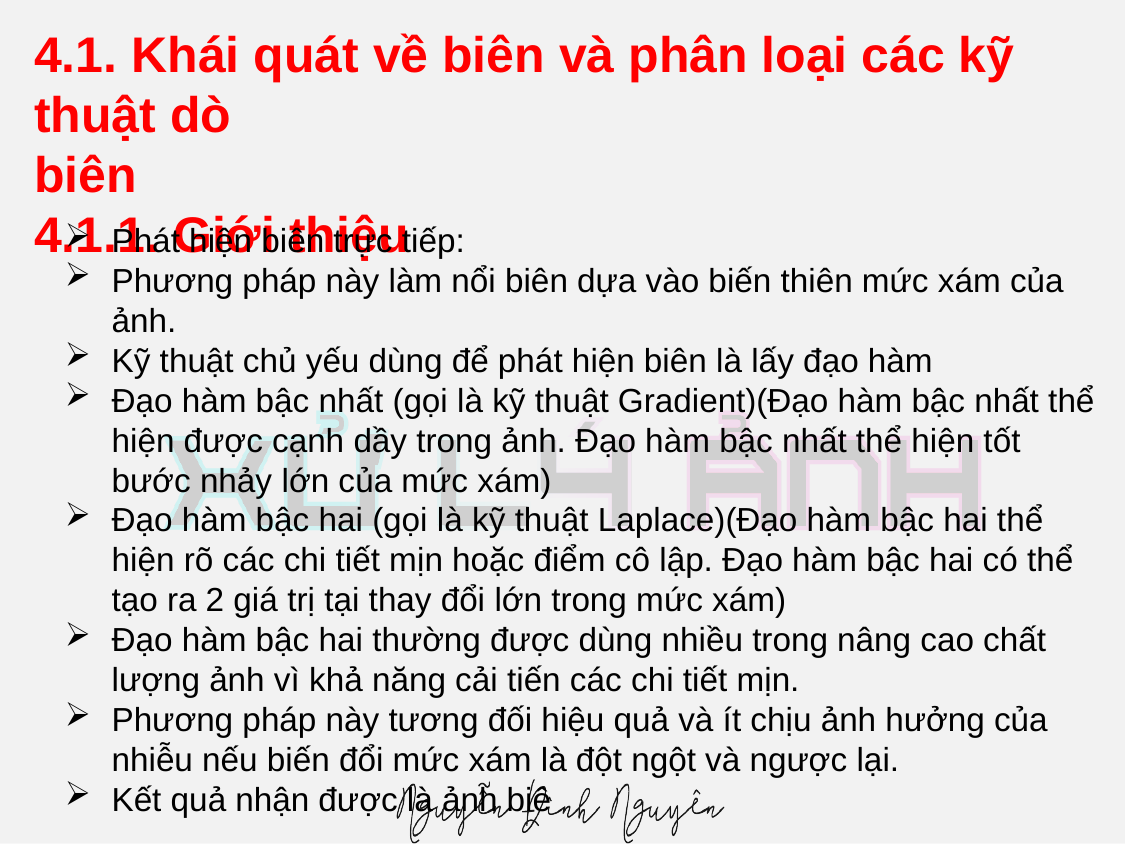

# 4.1. Khái quát về biên và phân loại các kỹ thuật dò biên 4.1.1. Giới thiệu
Phát hiện biên trực tiếp:
Phương pháp này làm nổi biên dựa vào biến thiên mức xám của ảnh.
Kỹ thuật chủ yếu dùng để phát hiện biên là lấy đạo hàm
Đạo hàm bậc nhất (gọi là kỹ thuật Gradient)(Đạo hàm bậc nhất thể hiện được cạnh dầy trong ảnh. Đạo hàm bậc nhất thể hiện tốt bước nhảy lớn của mức xám)
Đạo hàm bậc hai (gọi là kỹ thuật Laplace)(Đạo hàm bậc hai thể hiện rõ các chi tiết mịn hoặc điểm cô lập. Đạo hàm bậc hai có thể tạo ra 2 giá trị tại thay đổi lớn trong mức xám)
Đạo hàm bậc hai thường được dùng nhiều trong nâng cao chất lượng ảnh vì khả năng cải tiến các chi tiết mịn.
Phương pháp này tương đối hiệu quả và ít chịu ảnh hưởng của nhiễu nếu biến đổi mức xám là đột ngột và ngược lại.
Kết quả nhận được là ảnh biê